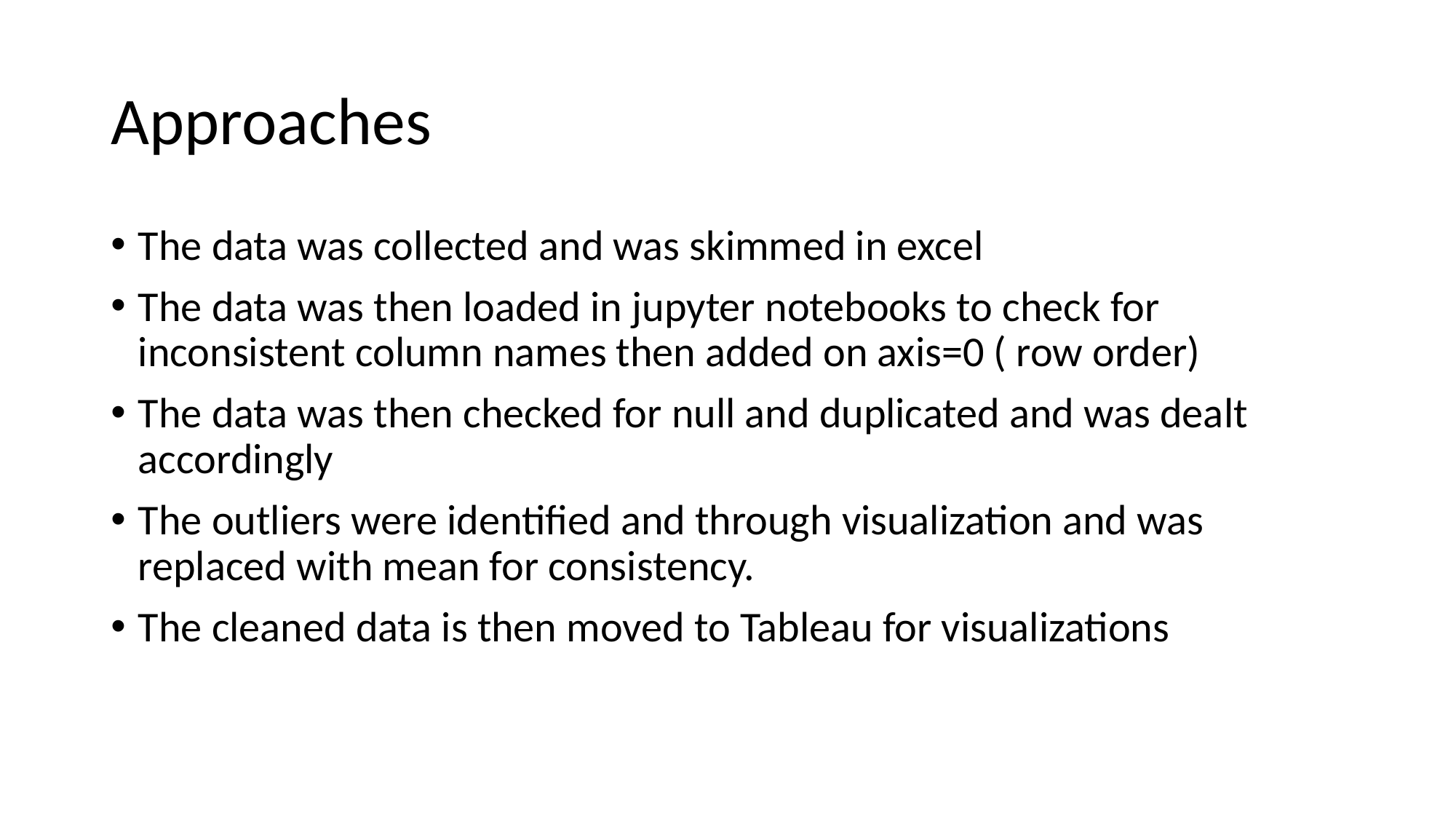

# Approaches
The data was collected and was skimmed in excel
The data was then loaded in jupyter notebooks to check for inconsistent column names then added on axis=0 ( row order)
The data was then checked for null and duplicated and was dealt accordingly
The outliers were identified and through visualization and was replaced with mean for consistency.
The cleaned data is then moved to Tableau for visualizations